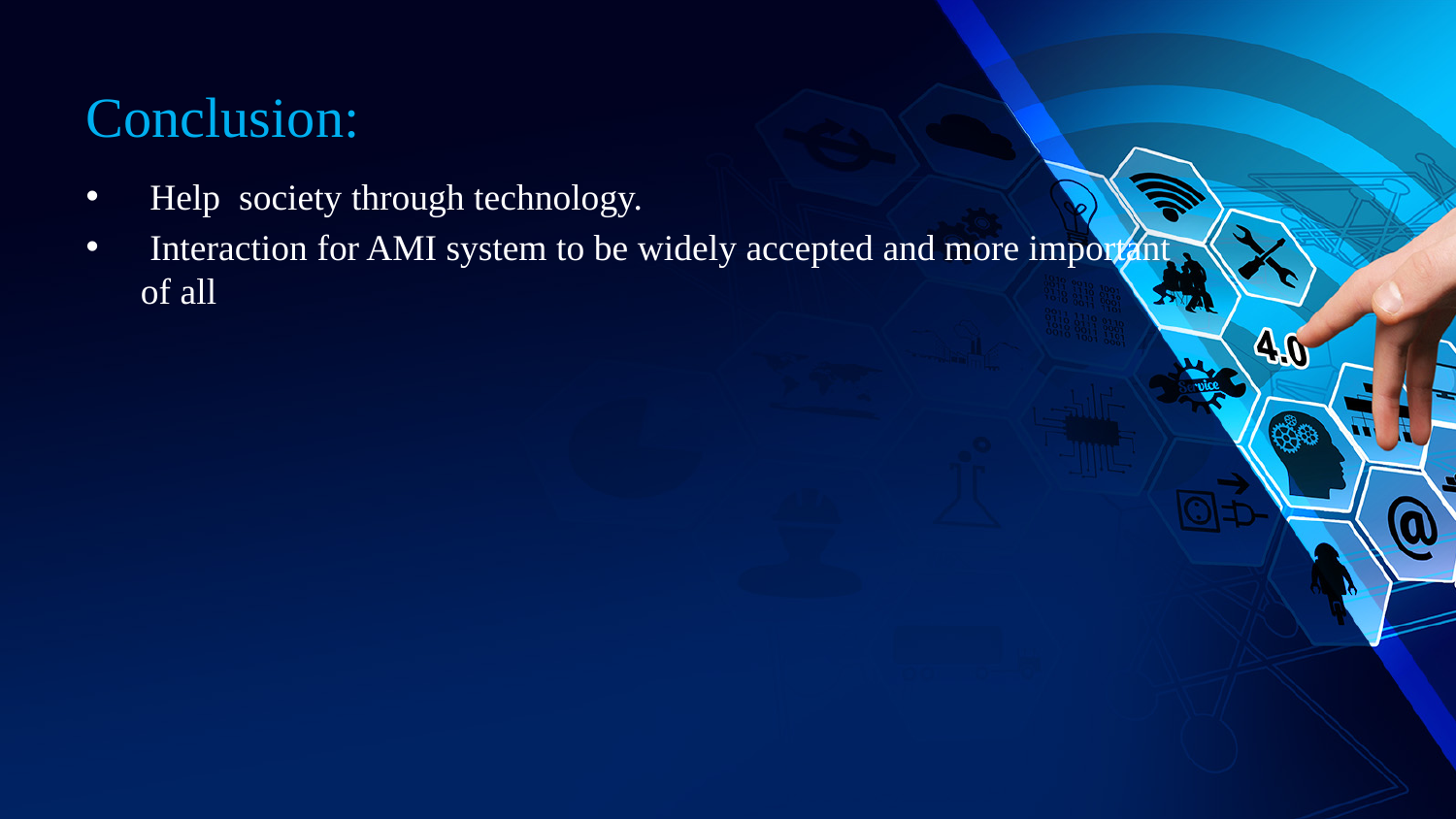

# Conclusion:
 Help  society through technology.
 Interaction for AMI system to be widely accepted and more important of all